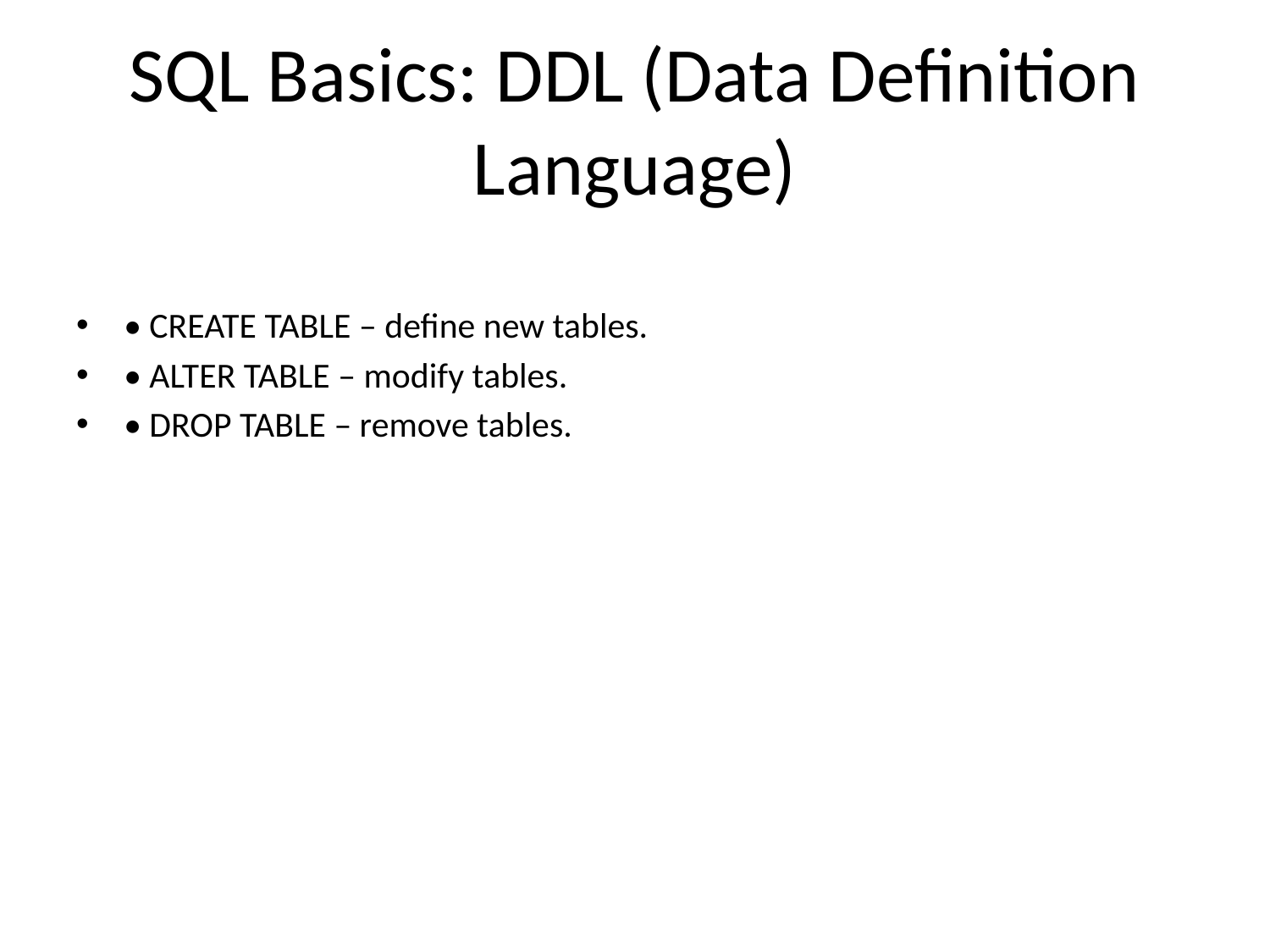

# SQL Basics: DDL (Data Definition Language)

• CREATE TABLE – define new tables.
• ALTER TABLE – modify tables.
• DROP TABLE – remove tables.